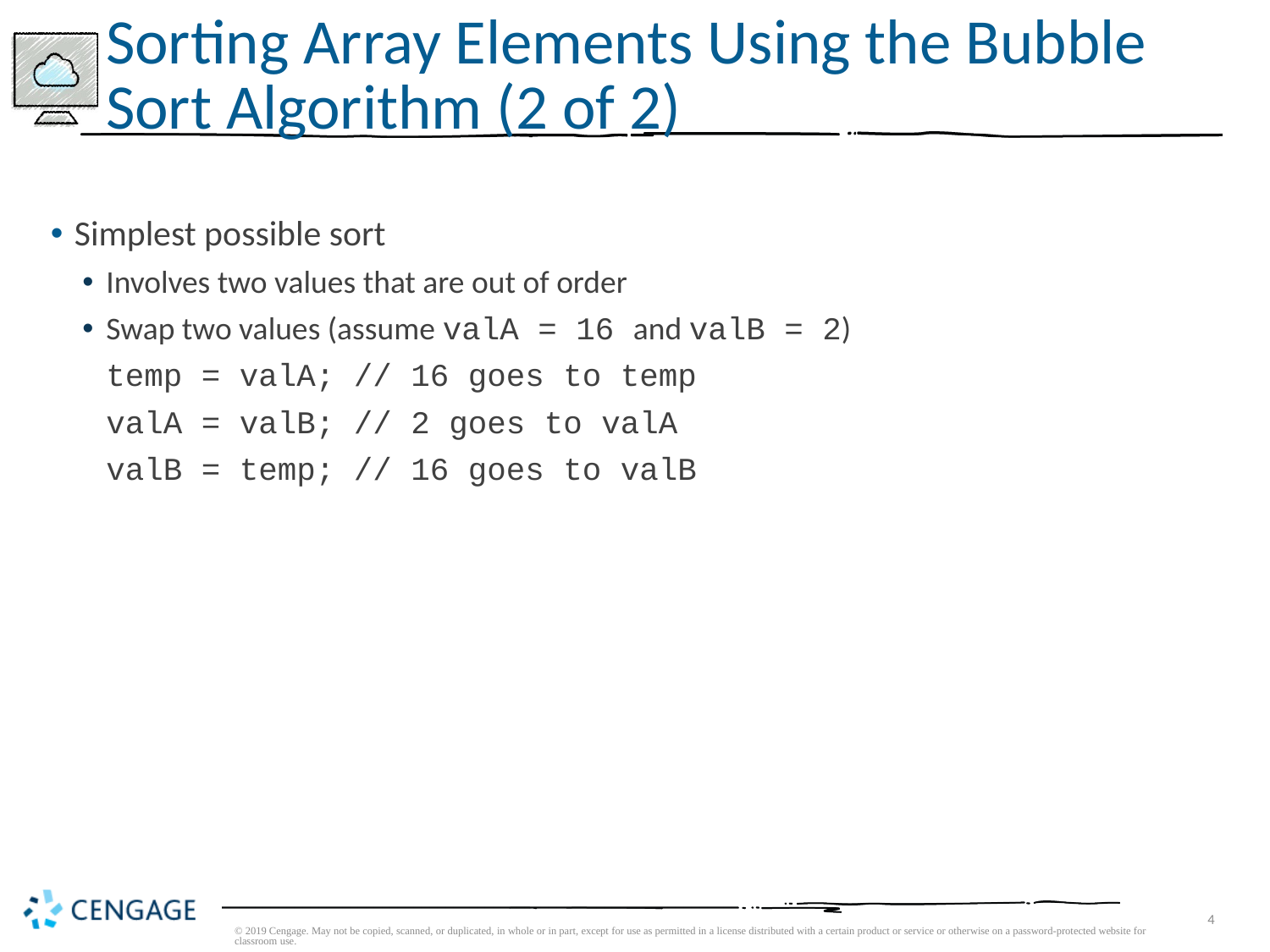

# Sorting Array Elements Using the Bubble Sort Algorithm (2 of 2)
Simplest possible sort
Involves two values that are out of order
Swap two values (assume valA = 16 and valB = 2)
	temp = valA; // 16 goes to temp
	valA = valB; // 2 goes to valA
	valB = temp; // 16 goes to valB

© 2019 Cengage. May not be copied, scanned, or duplicated, in whole or in part, except for use as permitted in a license distributed with a certain product or service or otherwise on a password-protected website for classroom use.